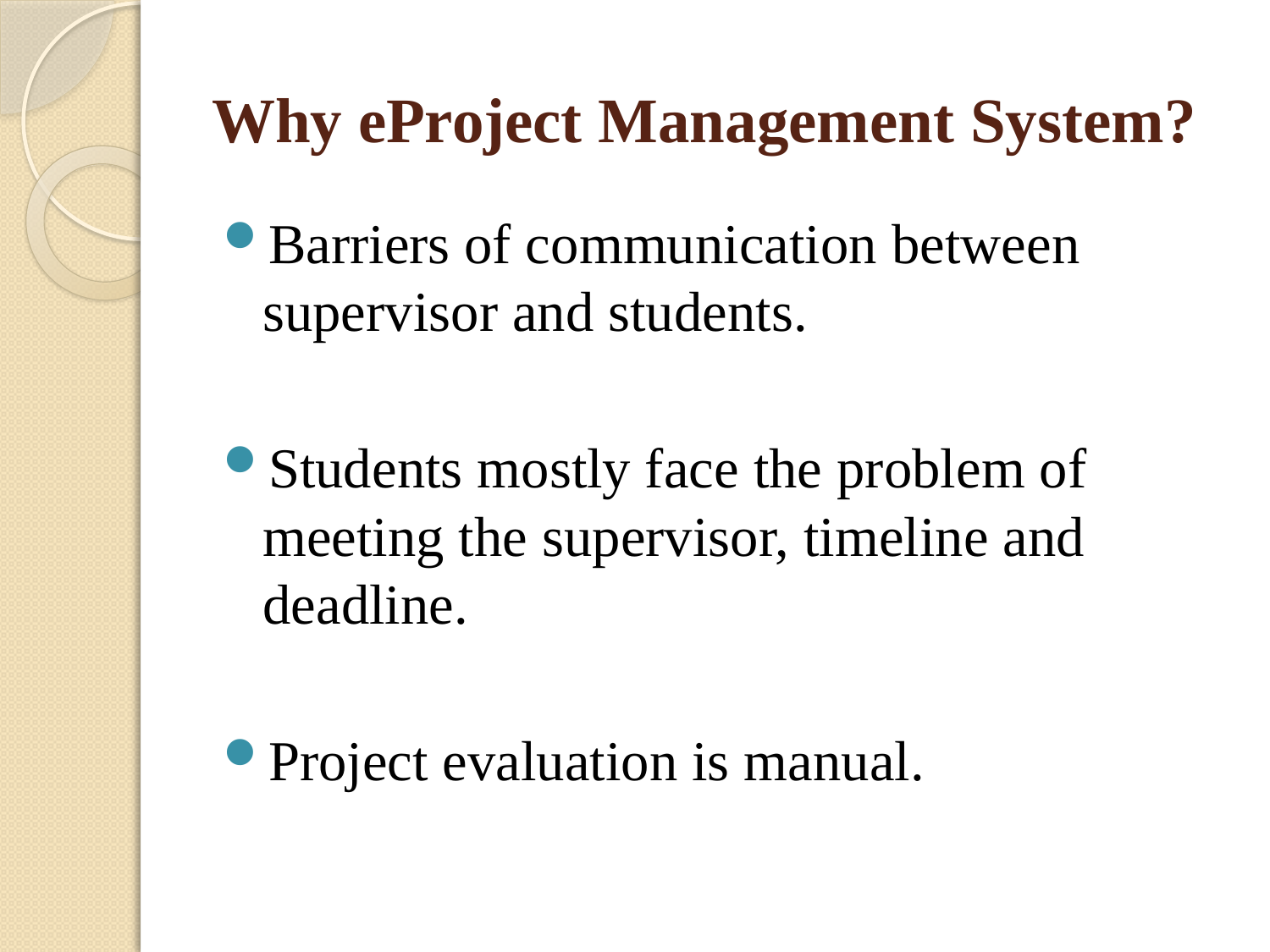

# Why eProject Management System?
Barriers of communication between supervisor and students.

Students mostly face the problem of meeting the supervisor, timeline and deadline.

Project evaluation is manual.